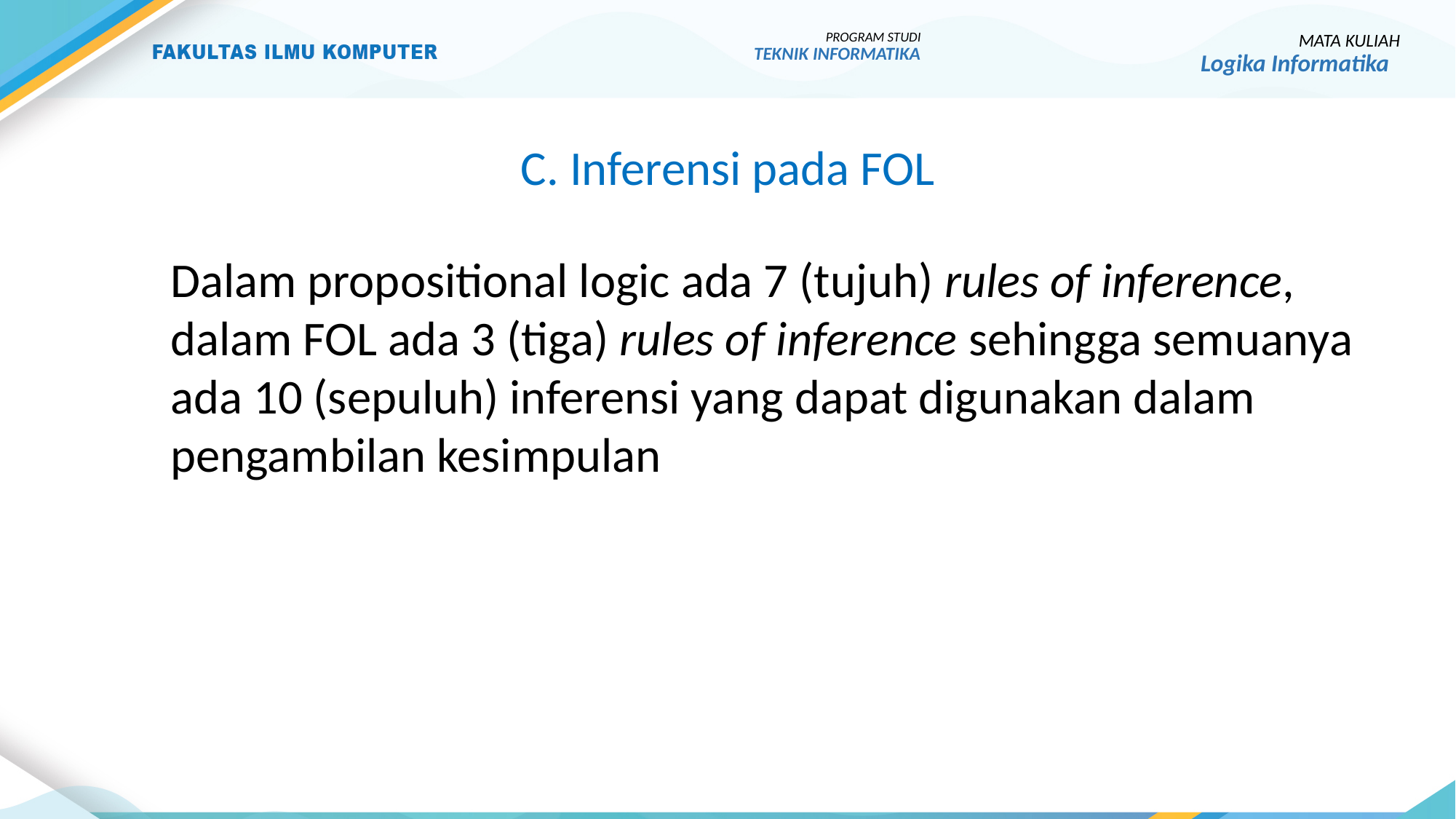

PROGRAM STUDI
TEKNIK INFORMATIKA
MATA KULIAH
Logika Informatika
C. Inferensi pada FOL
Dalam propositional logic ada 7 (tujuh) rules of inference, dalam FOL ada 3 (tiga) rules of inference sehingga semuanya ada 10 (sepuluh) inferensi yang dapat digunakan dalam pengambilan kesimpulan